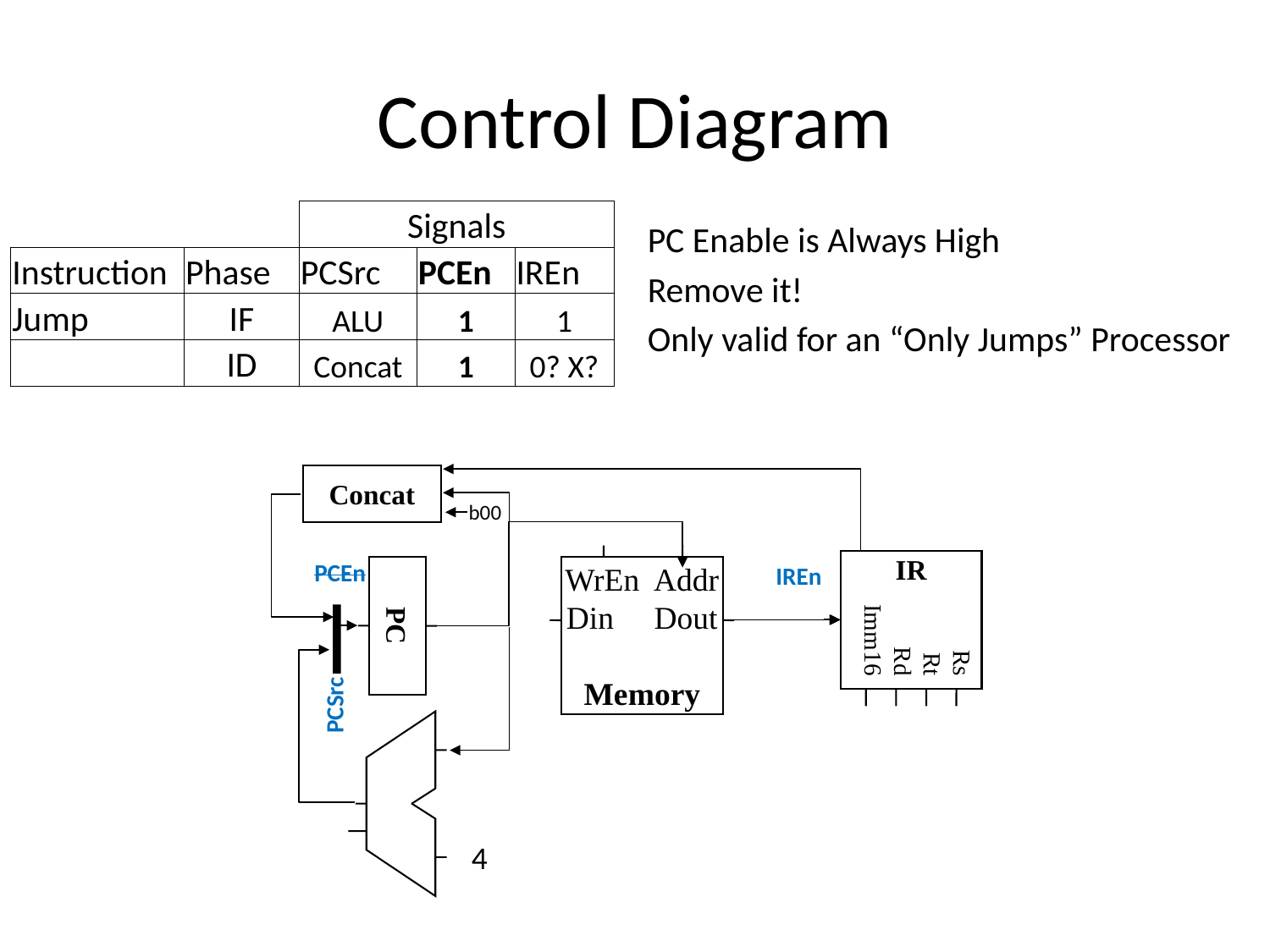

# Control Diagram
|  |  | Signals |  |  |
| --- | --- | --- | --- | --- |
| Instruction | Phase | PCSrc | PCEn | IREn |
| Jump | IF | ALU | 1 | 1 |
|  | ID | Concat | 1 | 0? X? |
PC Enable is Always High
Remove it!
Only valid for an “Only Jumps” Processor
Concat

b00

WrEn  Addr
Din     Dout

Memory

IR

Rs
Rt
Rd
Imm16

PCEn
IREn
PC

PCSrc

4